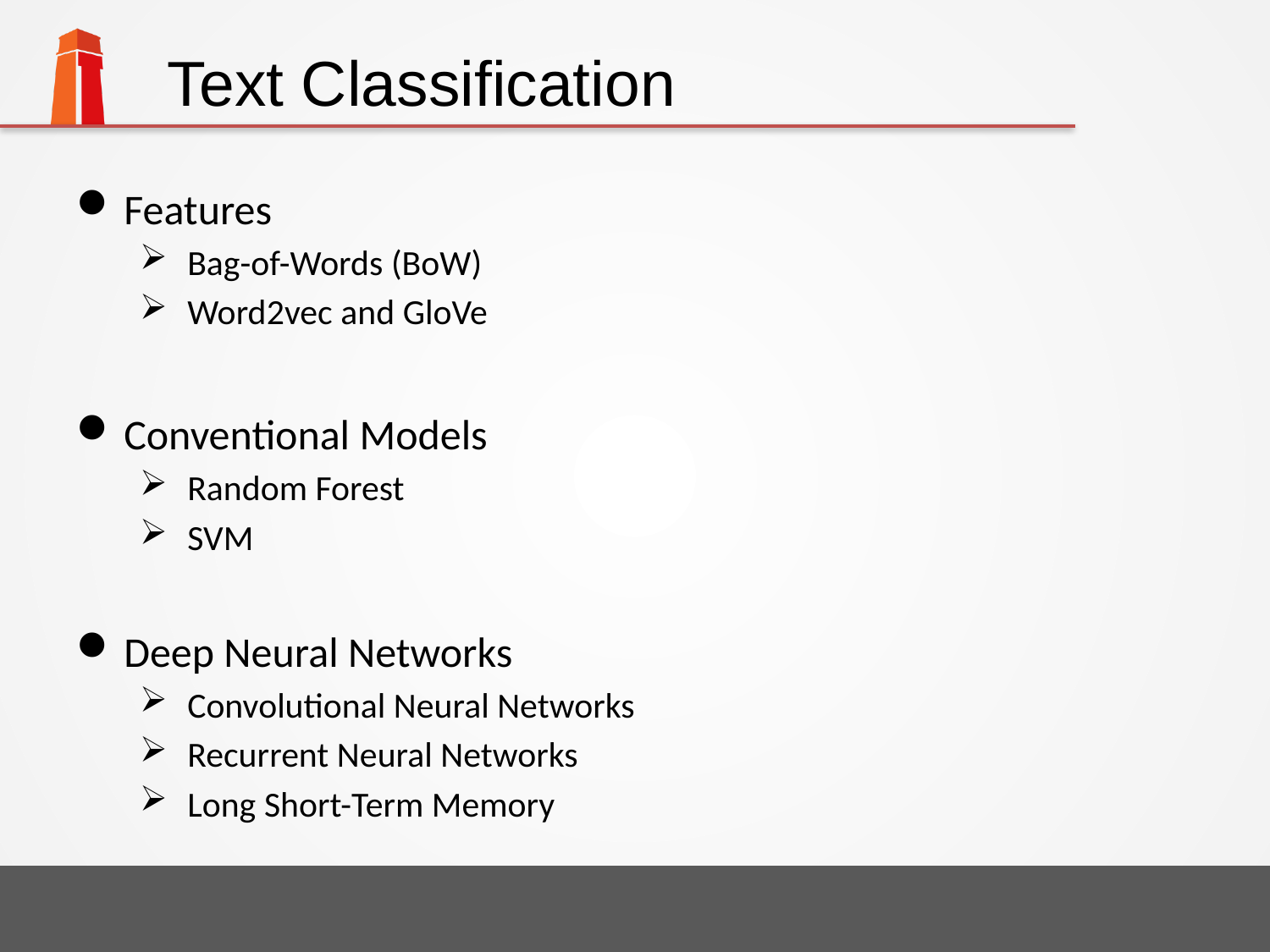

# Text Classification
Features
Bag-of-Words (BoW)
Word2vec and GloVe

Conventional Models
Random Forest
SVM

Deep Neural Networks
Convolutional Neural Networks
Recurrent Neural Networks
Long Short-Term Memory